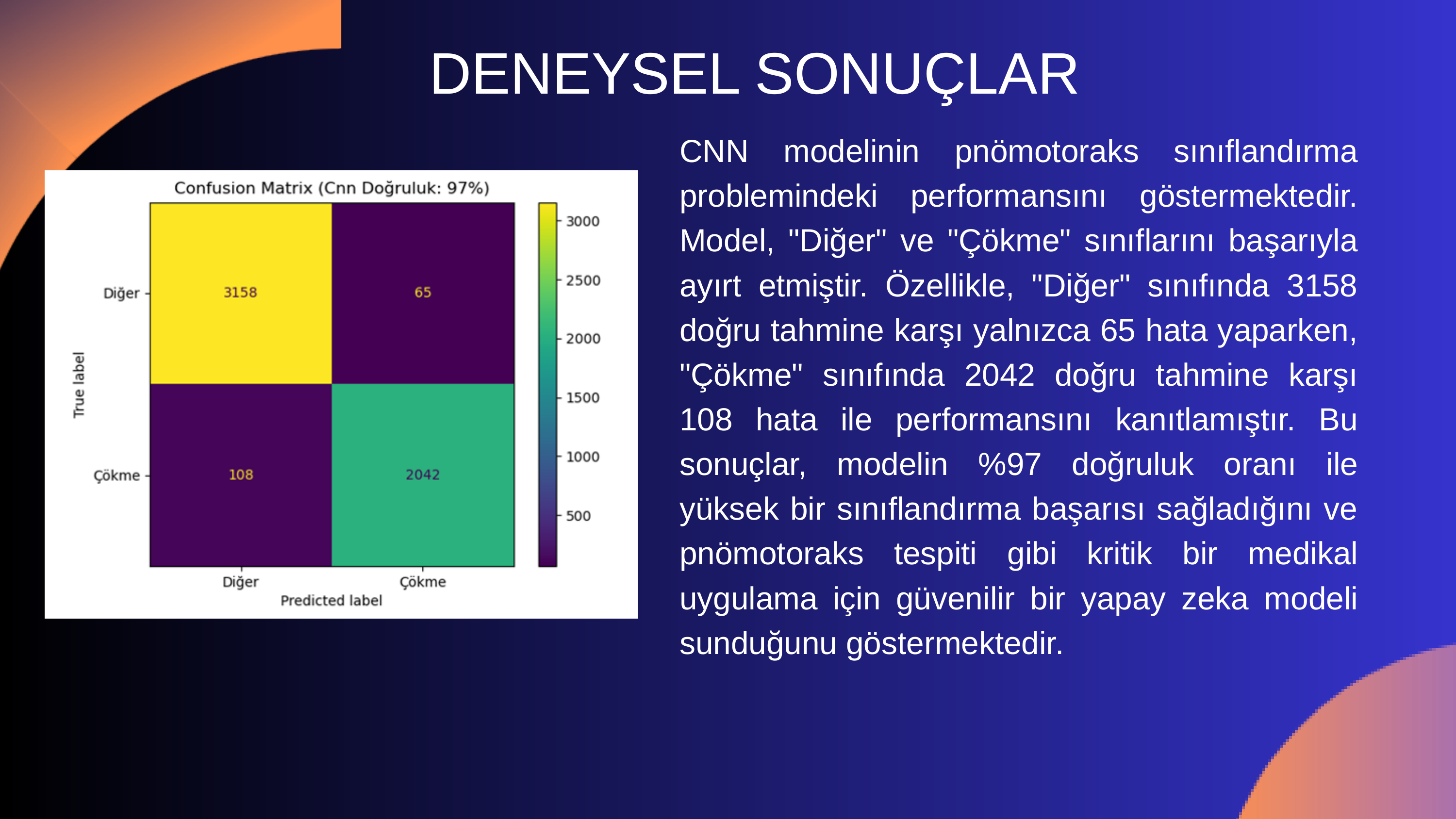

DENEYSEL SONUÇLAR
CNN modelinin pnömotoraks sınıflandırma problemindeki performansını göstermektedir. Model, "Diğer" ve "Çökme" sınıflarını başarıyla ayırt etmiştir. Özellikle, "Diğer" sınıfında 3158 doğru tahmine karşı yalnızca 65 hata yaparken, "Çökme" sınıfında 2042 doğru tahmine karşı 108 hata ile performansını kanıtlamıştır. Bu sonuçlar, modelin %97 doğruluk oranı ile yüksek bir sınıflandırma başarısı sağladığını ve pnömotoraks tespiti gibi kritik bir medikal uygulama için güvenilir bir yapay zeka modeli sunduğunu göstermektedir.